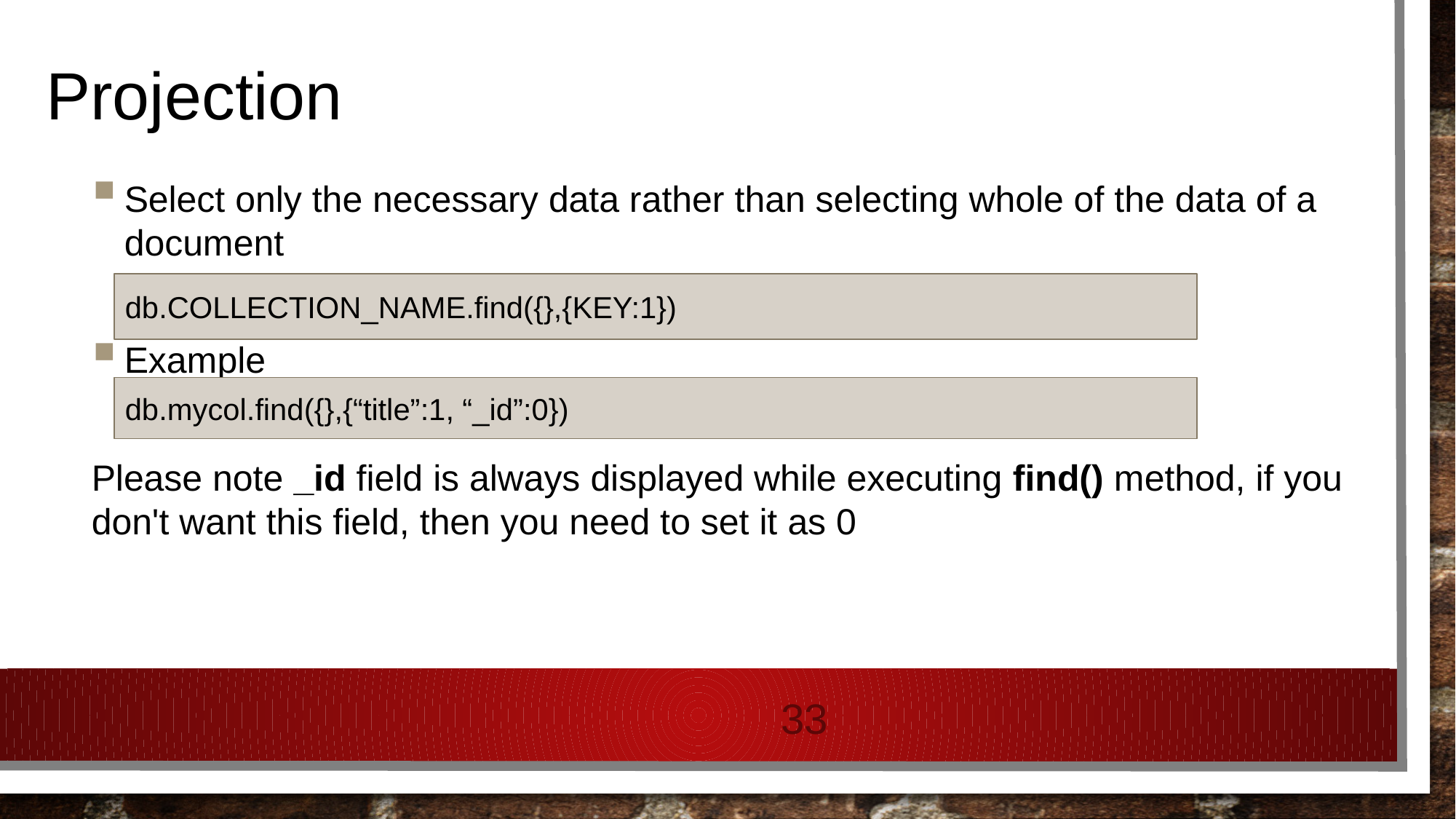

# Projection
Select only the necessary data rather than selecting whole of the data of a document

Example

Please note _id field is always displayed while executing find() method, if you don't want this field, then you need to set it as 0
db.COLLECTION_NAME.find({},{KEY:1})
db.mycol.find({},{“title”:1, “_id”:0})

33